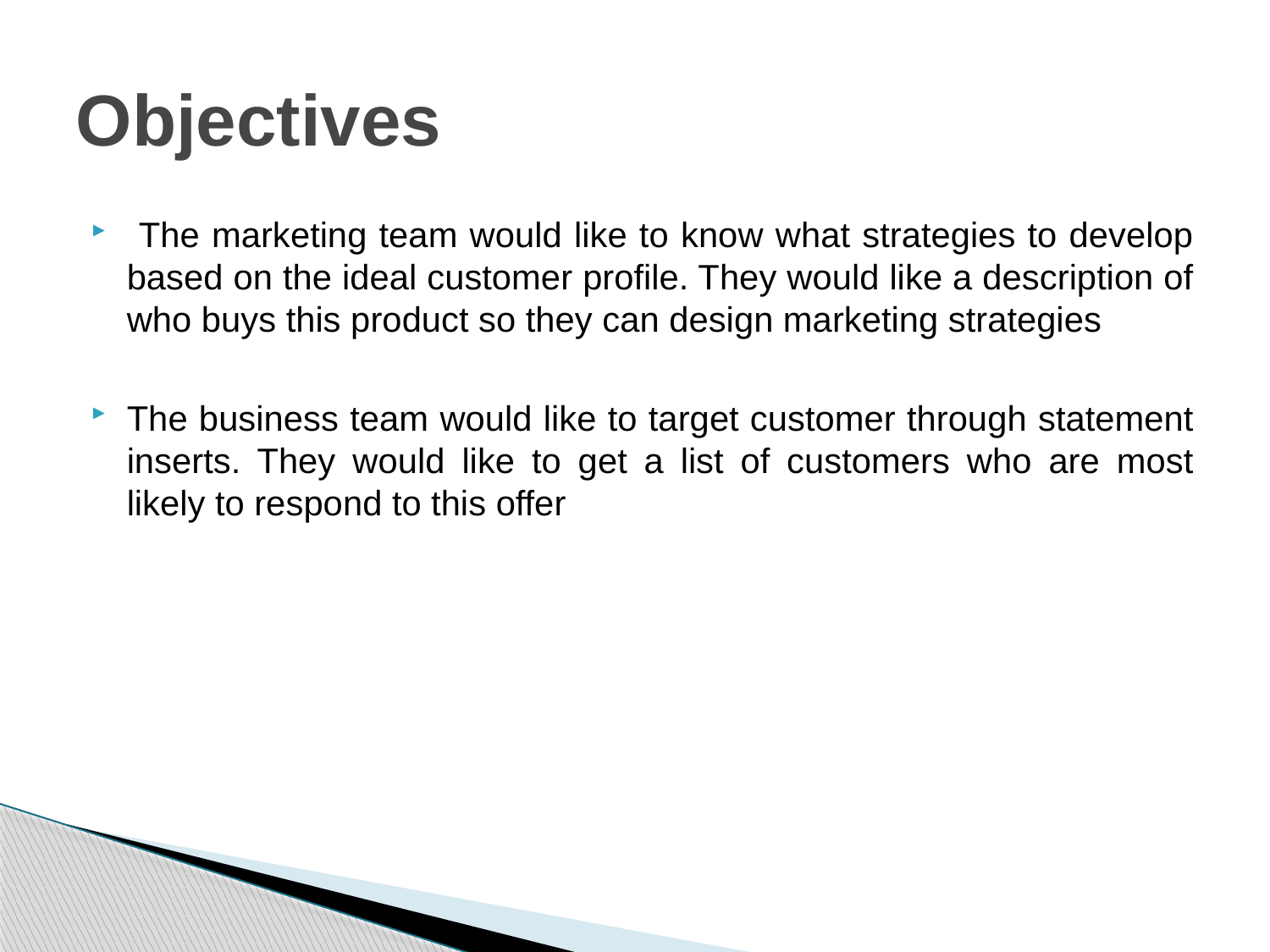

# Objectives
 The marketing team would like to know what strategies to develop based on the ideal customer profile. They would like a description of who buys this product so they can design marketing strategies

The business team would like to target customer through statement inserts. They would like to get a list of customers who are most likely to respond to this offer